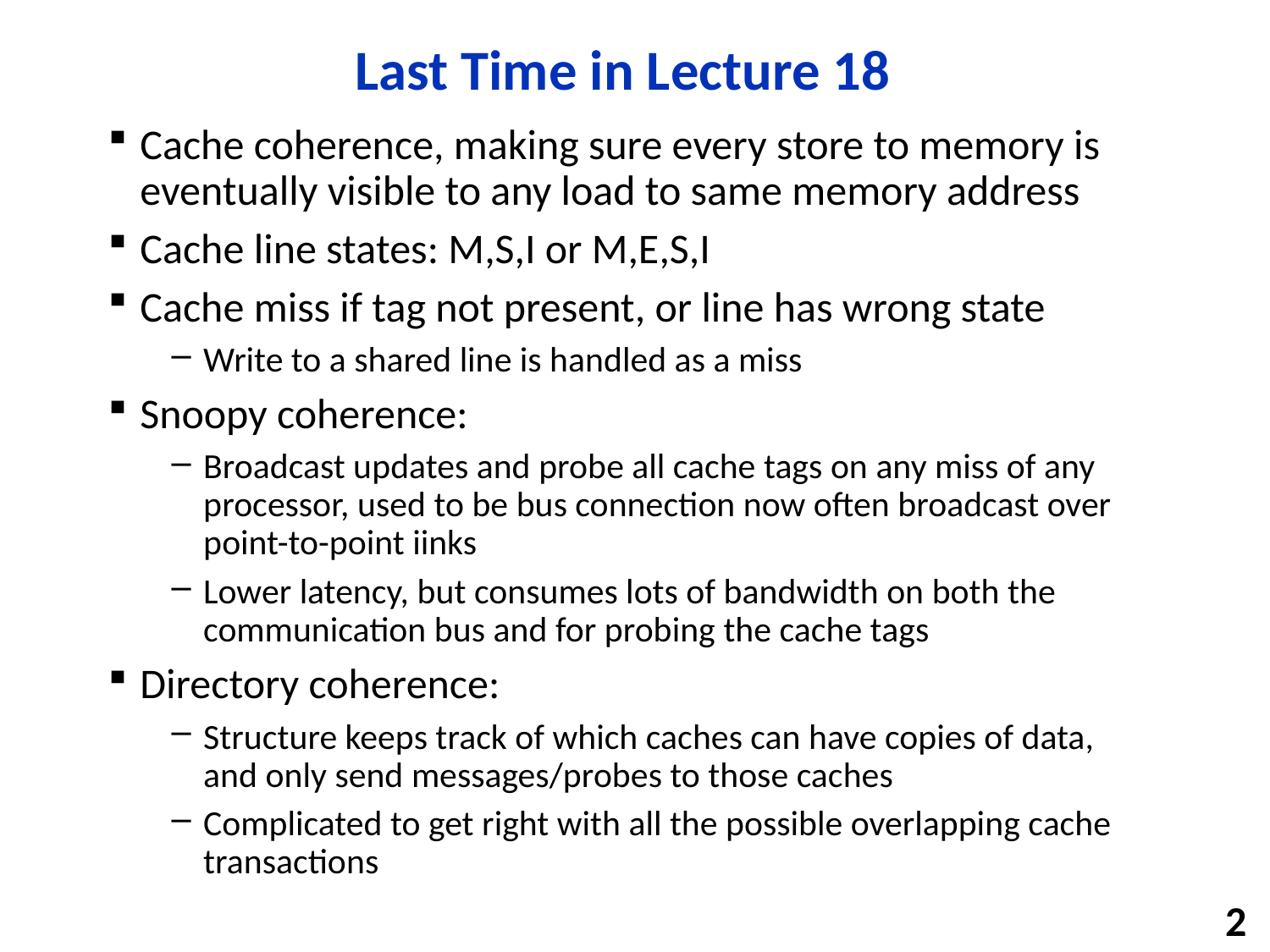

# Last Time in Lecture 18
Cache coherence, making sure every store to memory is eventually visible to any load to same memory address
Cache line states: M,S,I or M,E,S,I
Cache miss if tag not present, or line has wrong state
Write to a shared line is handled as a miss
Snoopy coherence:
Broadcast updates and probe all cache tags on any miss of any processor, used to be bus connection now often broadcast over point-to-point iinks
Lower latency, but consumes lots of bandwidth on both the communication bus and for probing the cache tags
Directory coherence:
Structure keeps track of which caches can have copies of data, and only send messages/probes to those caches
Complicated to get right with all the possible overlapping cache transactions

2